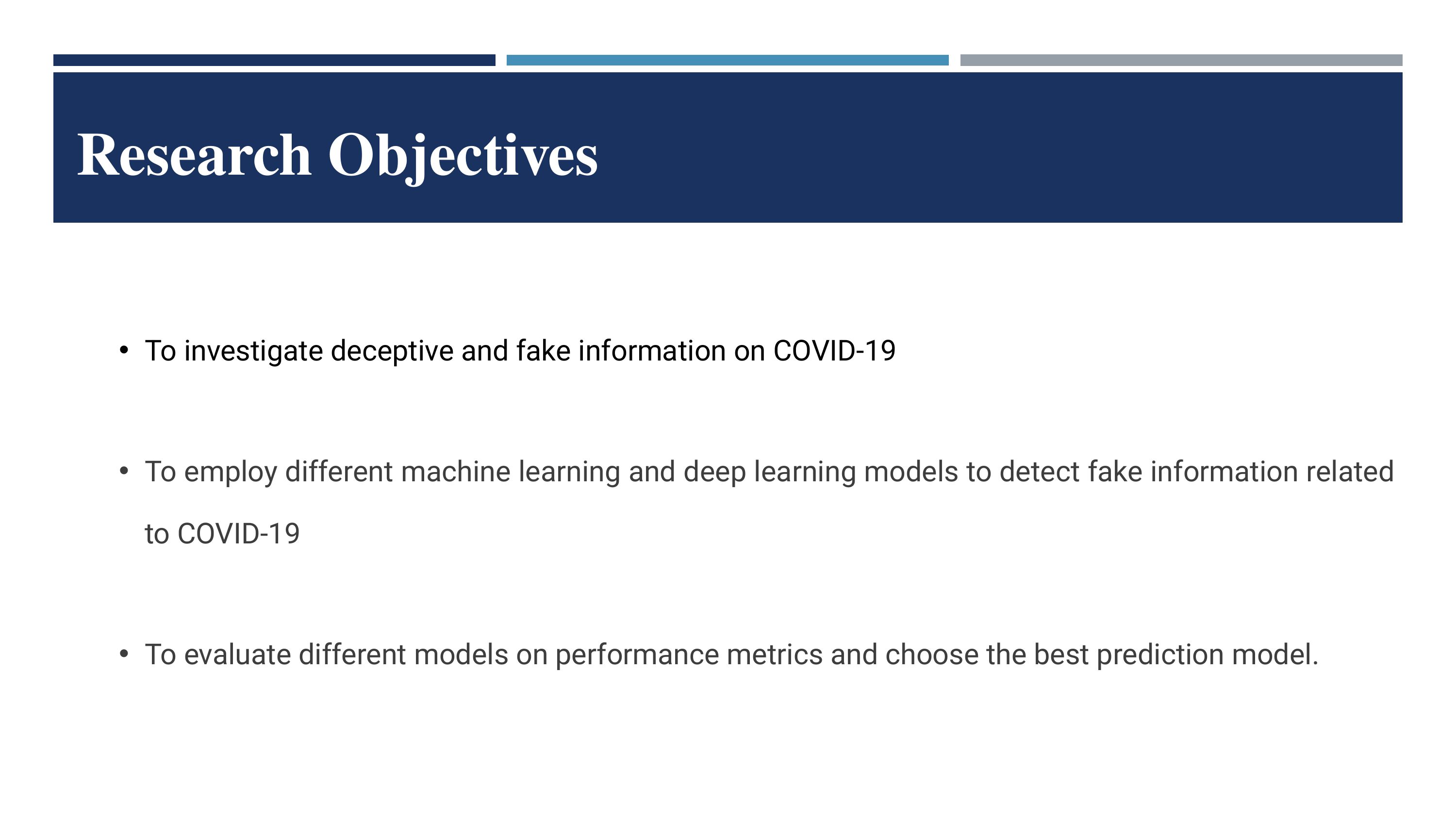

Research Objectives

To investigate deceptive and fake information on COVID-19

To employ different machine learning and deep learning models to detect fake information related to COVID-19

To evaluate different models on performance metrics and choose the best prediction model.